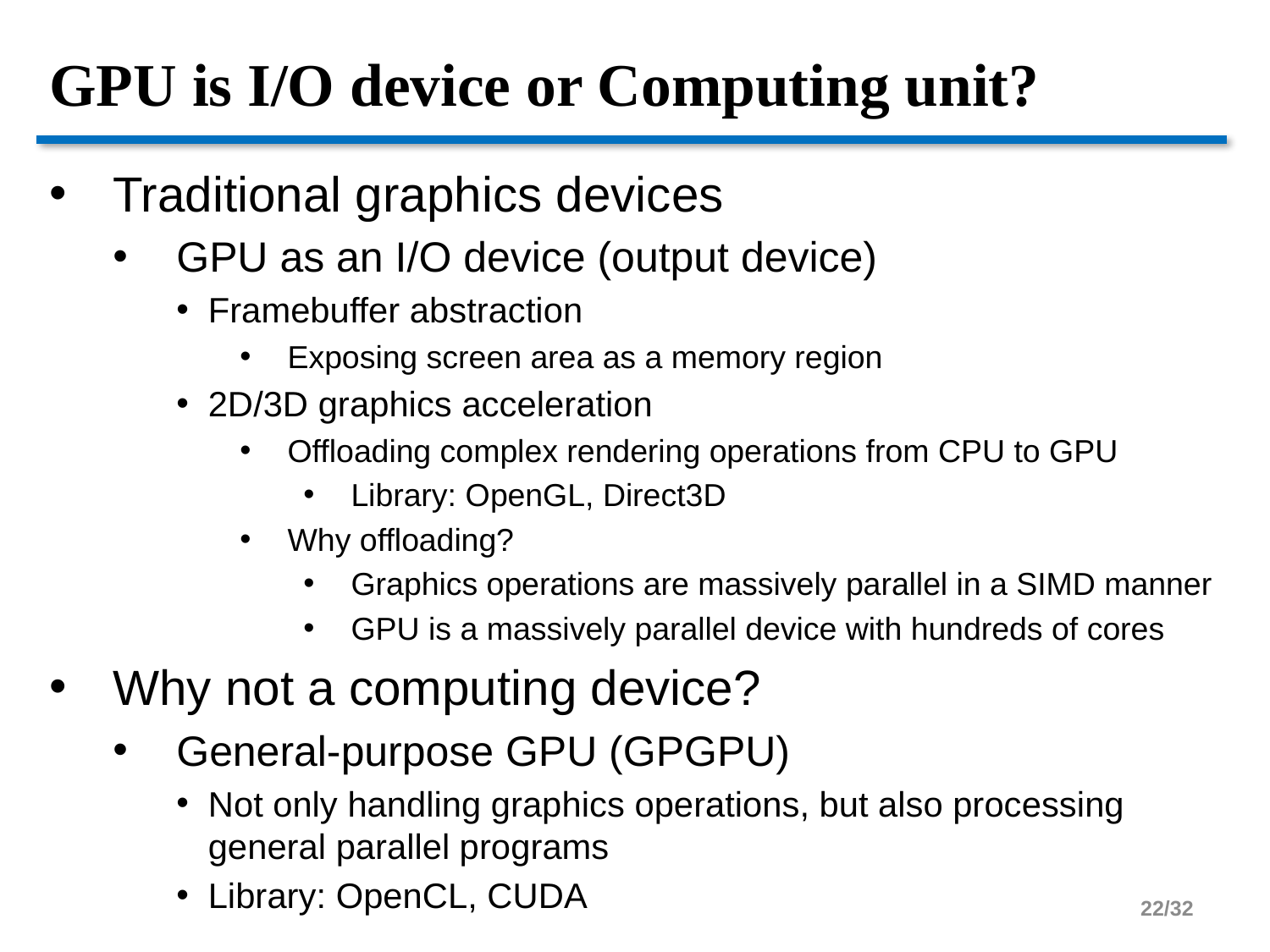

# GPU is I/O device or Computing unit?
Traditional graphics devices
GPU as an I/O device (output device)
Framebuffer abstraction
Exposing screen area as a memory region
2D/3D graphics acceleration
Offloading complex rendering operations from CPU to GPU
Library: OpenGL, Direct3D
Why offloading?
Graphics operations are massively parallel in a SIMD manner
GPU is a massively parallel device with hundreds of cores
Why not a computing device?
General-purpose GPU (GPGPU)
Not only handling graphics operations, but also processing general parallel programs
Library: OpenCL, CUDA
22/32